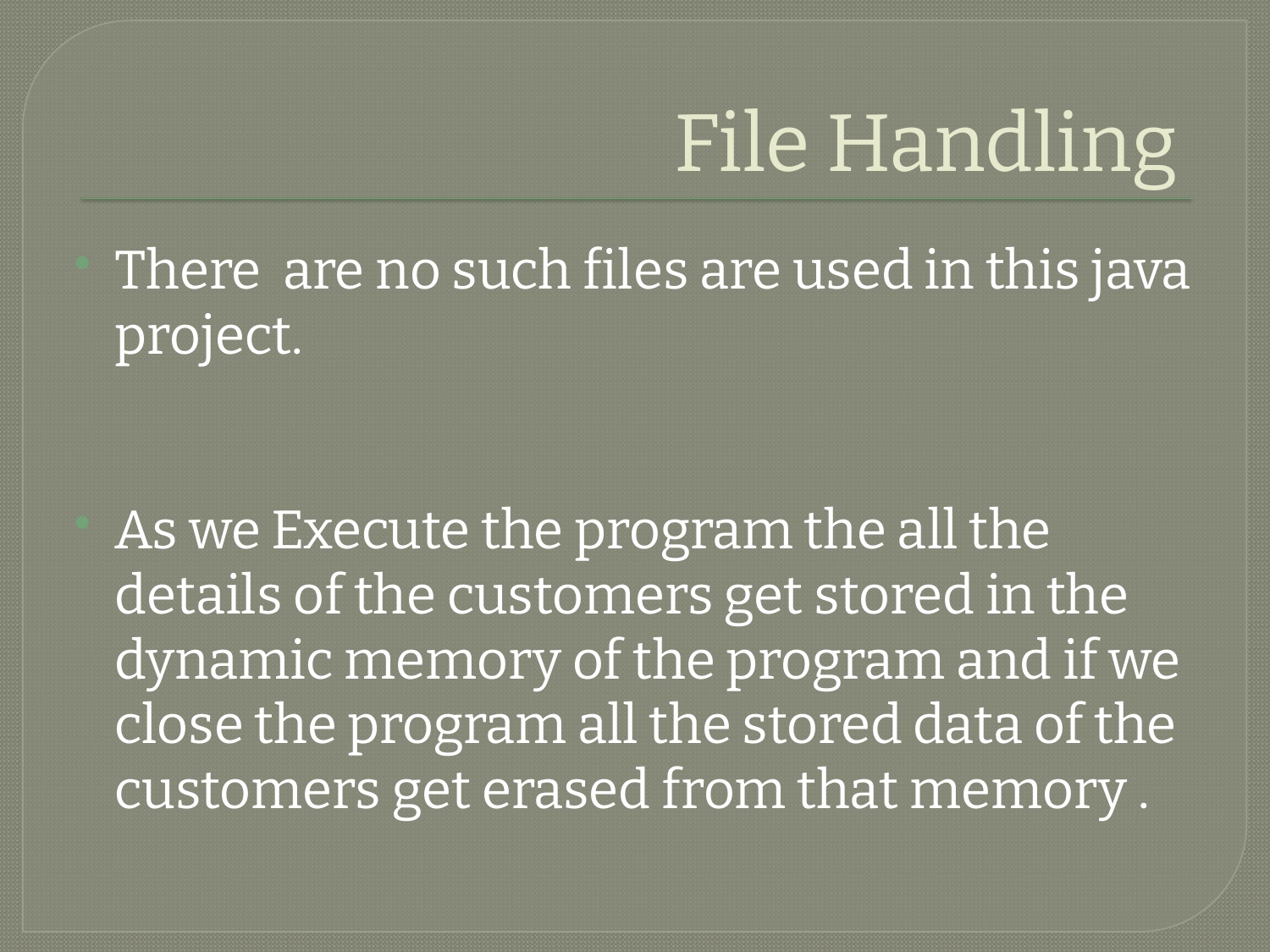

# File Handling
There  are no such files are used in this java project.

As we Execute the program the all the details of the customers get stored in the dynamic memory of the program and if we close the program all the stored data of the customers get erased from that memory .